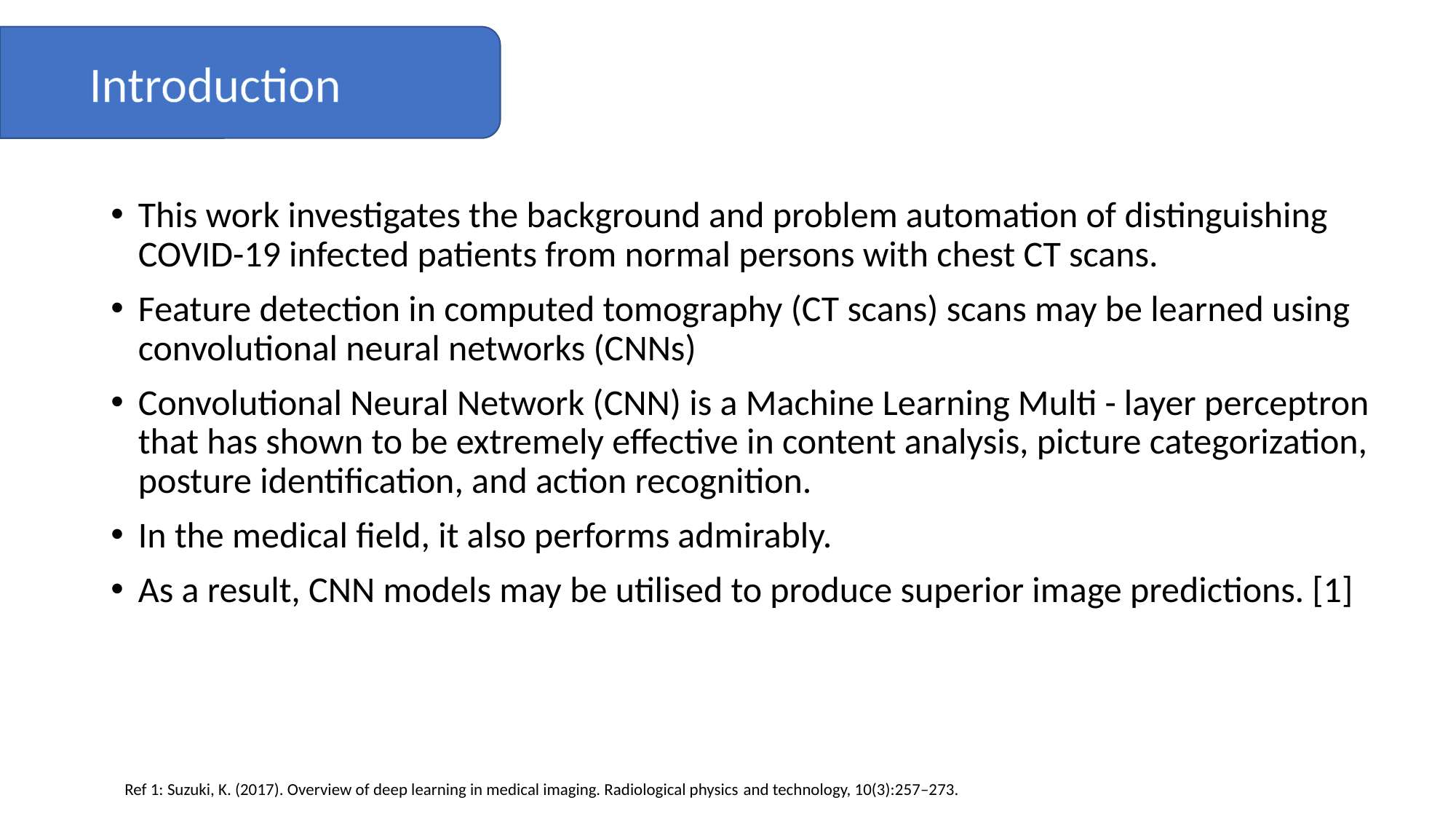

Introduction
This work investigates the background and problem automation of distinguishing COVID-19 infected patients from normal persons with chest CT scans.
Feature detection in computed tomography (CT scans) scans may be learned using convolutional neural networks (CNNs)
Convolutional Neural Network (CNN) is a Machine Learning Multi - layer perceptron that has shown to be extremely effective in content analysis, picture categorization, posture identification, and action recognition.
In the medical field, it also performs admirably.
As a result, CNN models may be utilised to produce superior image predictions. [1]

Ref 1: Suzuki, K. (2017). Overview of deep learning in medical imaging. Radiological physics and technology, 10(3):257–273.